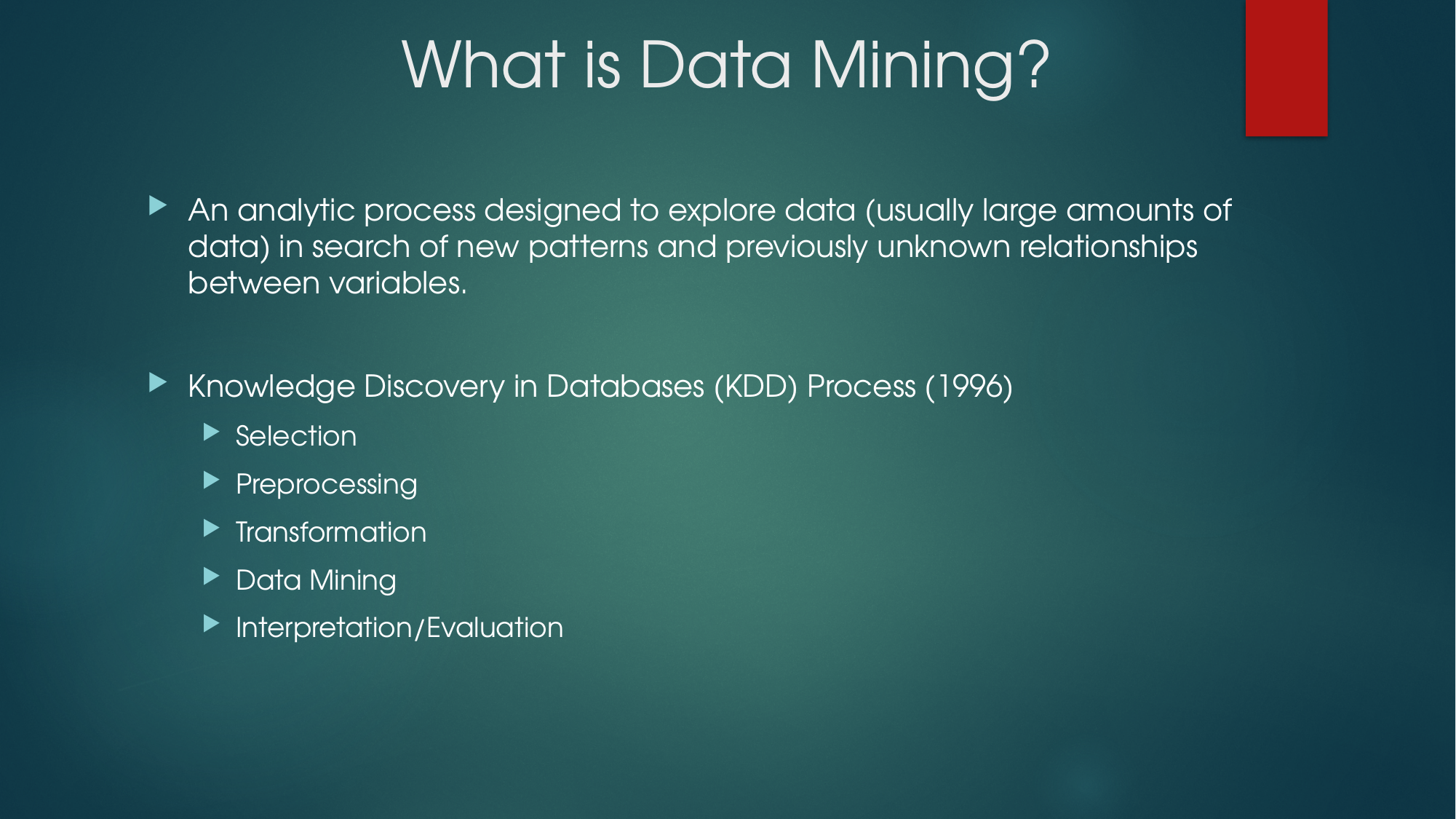

# What is Data Mining?

An analytic process designed to explore data (usually large amounts of data) in search of new patterns and previously unknown relationships between variables.

Knowledge Discovery in Databases (KDD) Process (1996)
Selection
Preprocessing
Transformation
Data Mining
Interpretation/Evaluation